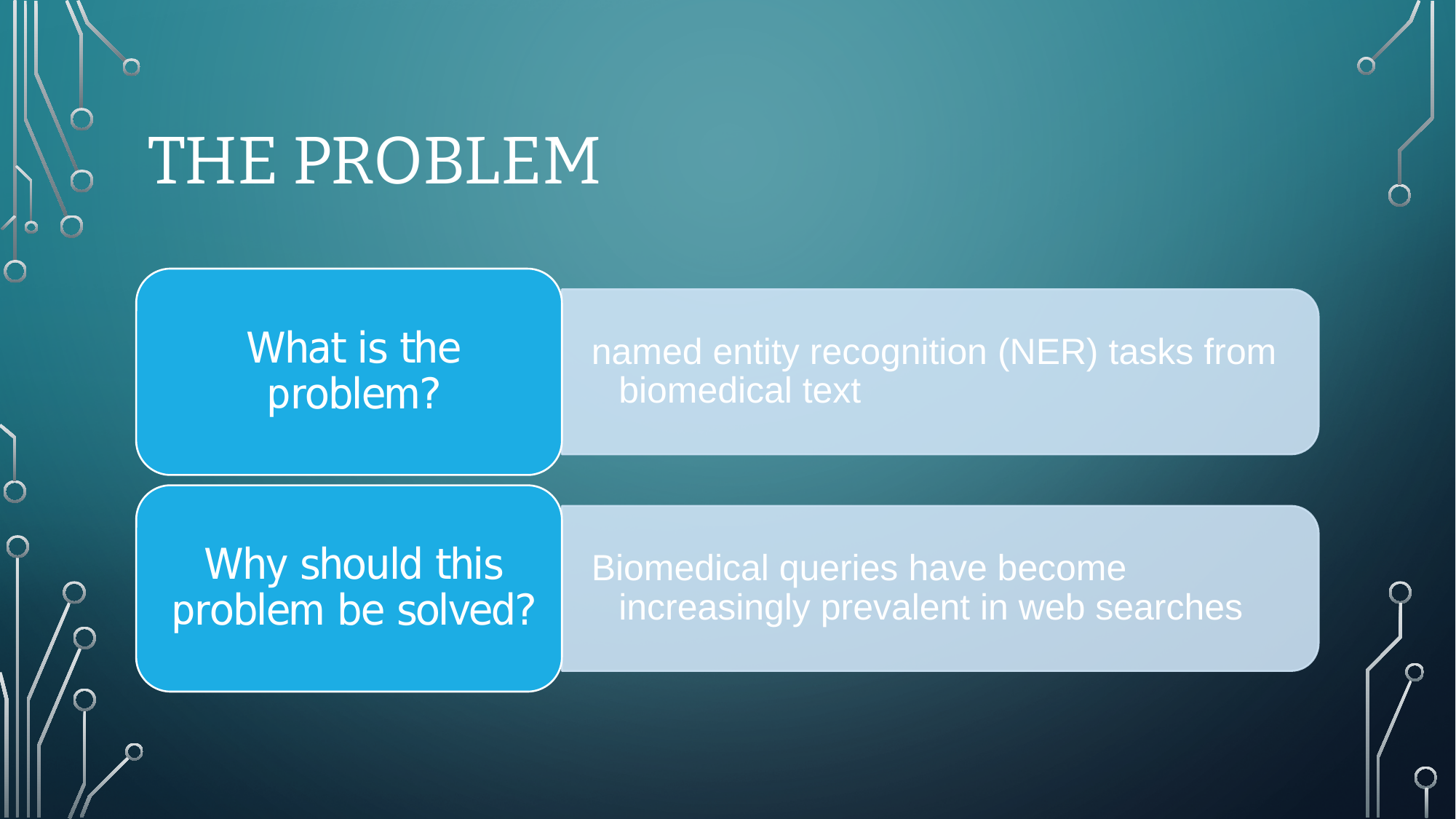

# The Problem
named entity recognition (NER) tasks from biomedical text
What is the problem?
Biomedical queries have become increasingly prevalent in web searches
Why should this problem be solved?